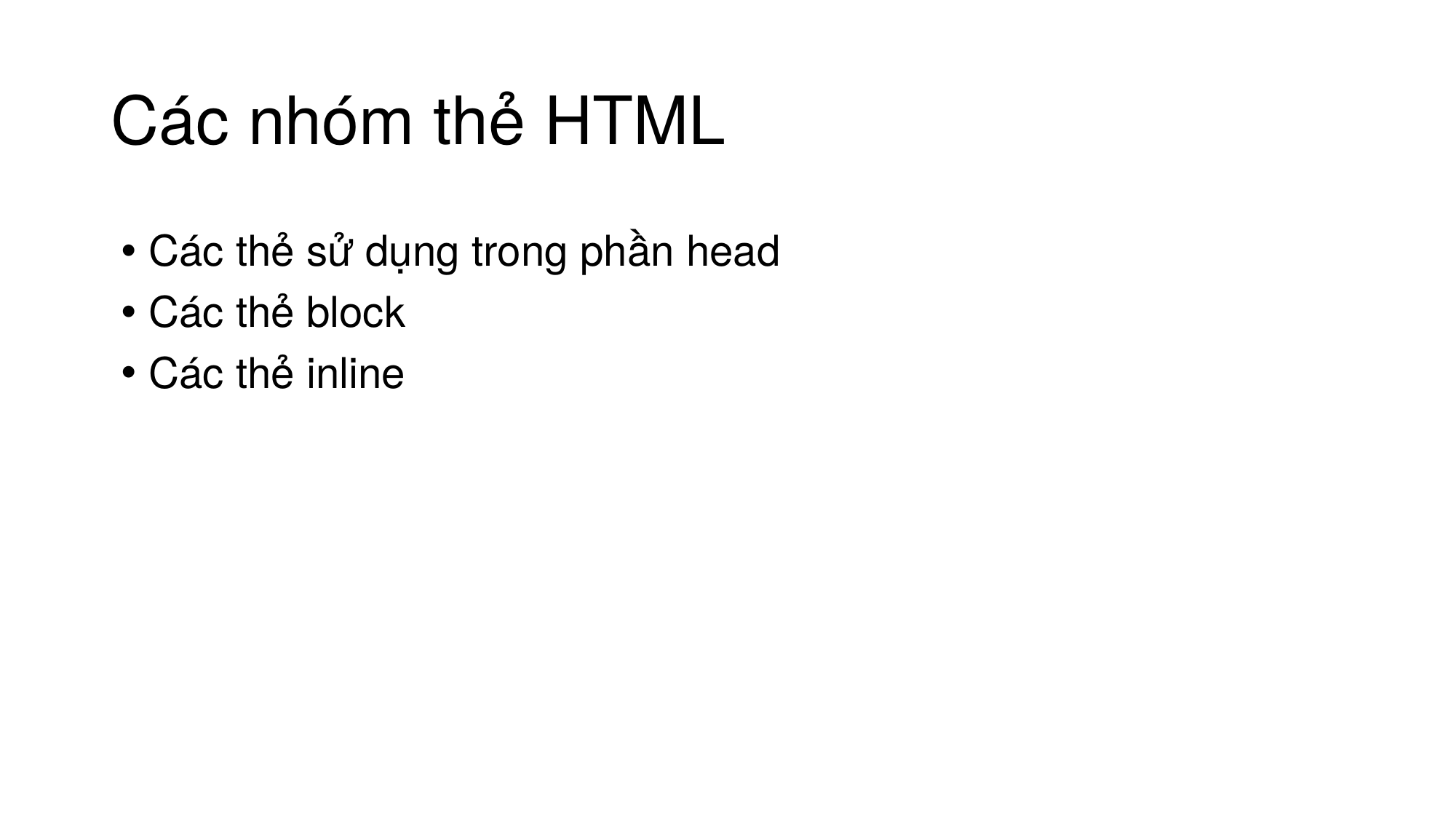

# Các nhóm thẻ HTML
Các thẻ sử dụng trong phần head
Các thẻ block
Các thẻ inline